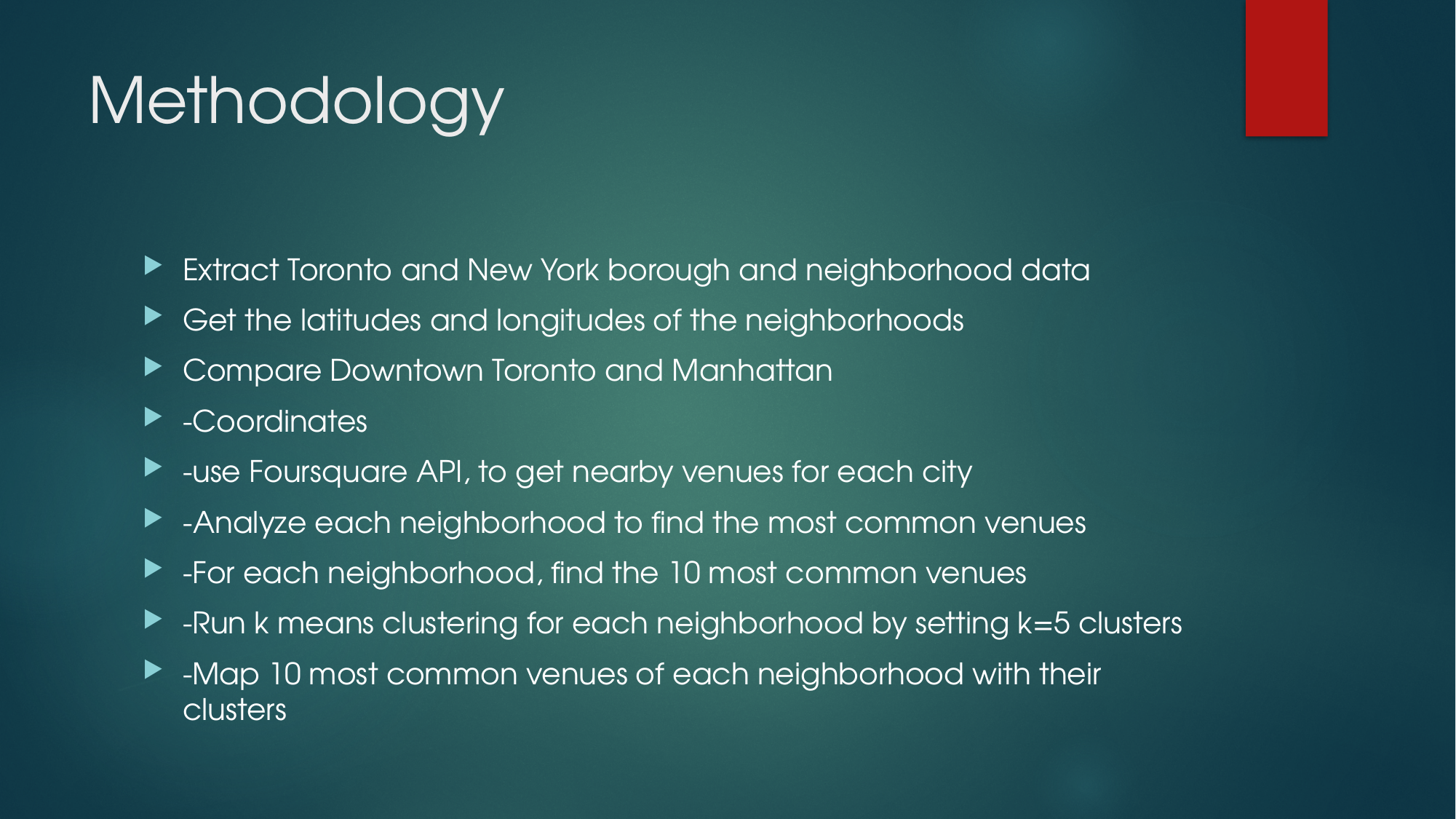

# Methodology
Extract Toronto and New York borough and neighborhood data
Get the latitudes and longitudes of the neighborhoods
Compare Downtown Toronto and Manhattan
-Coordinates
-use Foursquare API, to get nearby venues for each city
-Analyze each neighborhood to find the most common venues
-For each neighborhood, find the 10 most common venues
-Run k means clustering for each neighborhood by setting k=5 clusters
-Map 10 most common venues of each neighborhood with their clusters